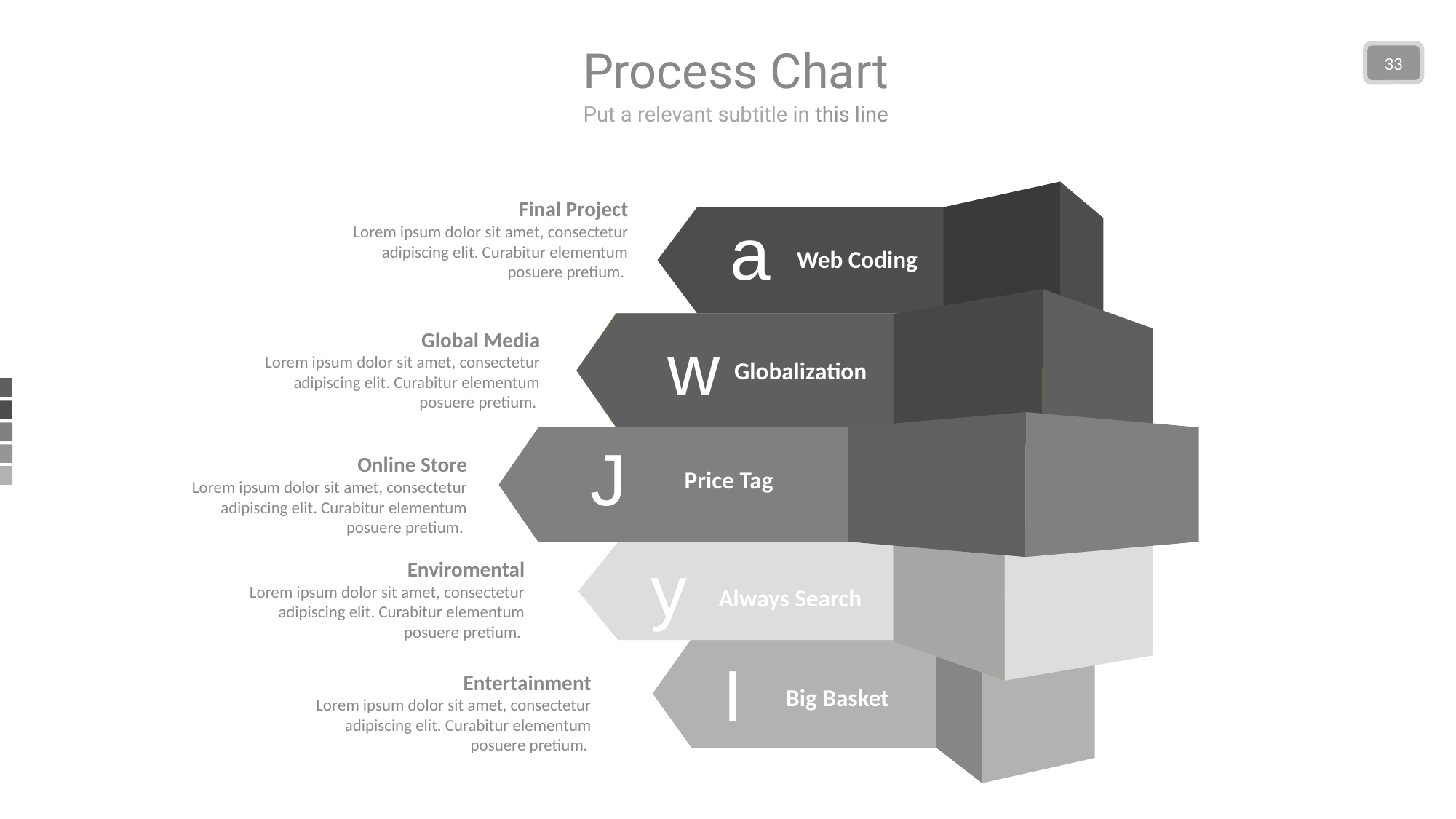

Process Chart
33
Put a relevant subtitle in this line

Final Project
Lorem ipsum dolor sit amet, consectetur adipiscing elit. Curabitur elementum posuere pretium.
a
Web Coding
w
Global Media
Lorem ipsum dolor sit amet, consectetur adipiscing elit. Curabitur elementum posuere pretium.
Globalization

J
Online Store
Lorem ipsum dolor sit amet, consectetur adipiscing elit. Curabitur elementum posuere pretium.
Price Tag
y
Enviromental
Lorem ipsum dolor sit amet, consectetur adipiscing elit. Curabitur elementum posuere pretium.
Always Search
I
Entertainment
Lorem ipsum dolor sit amet, consectetur adipiscing elit. Curabitur elementum posuere pretium.
Big Basket